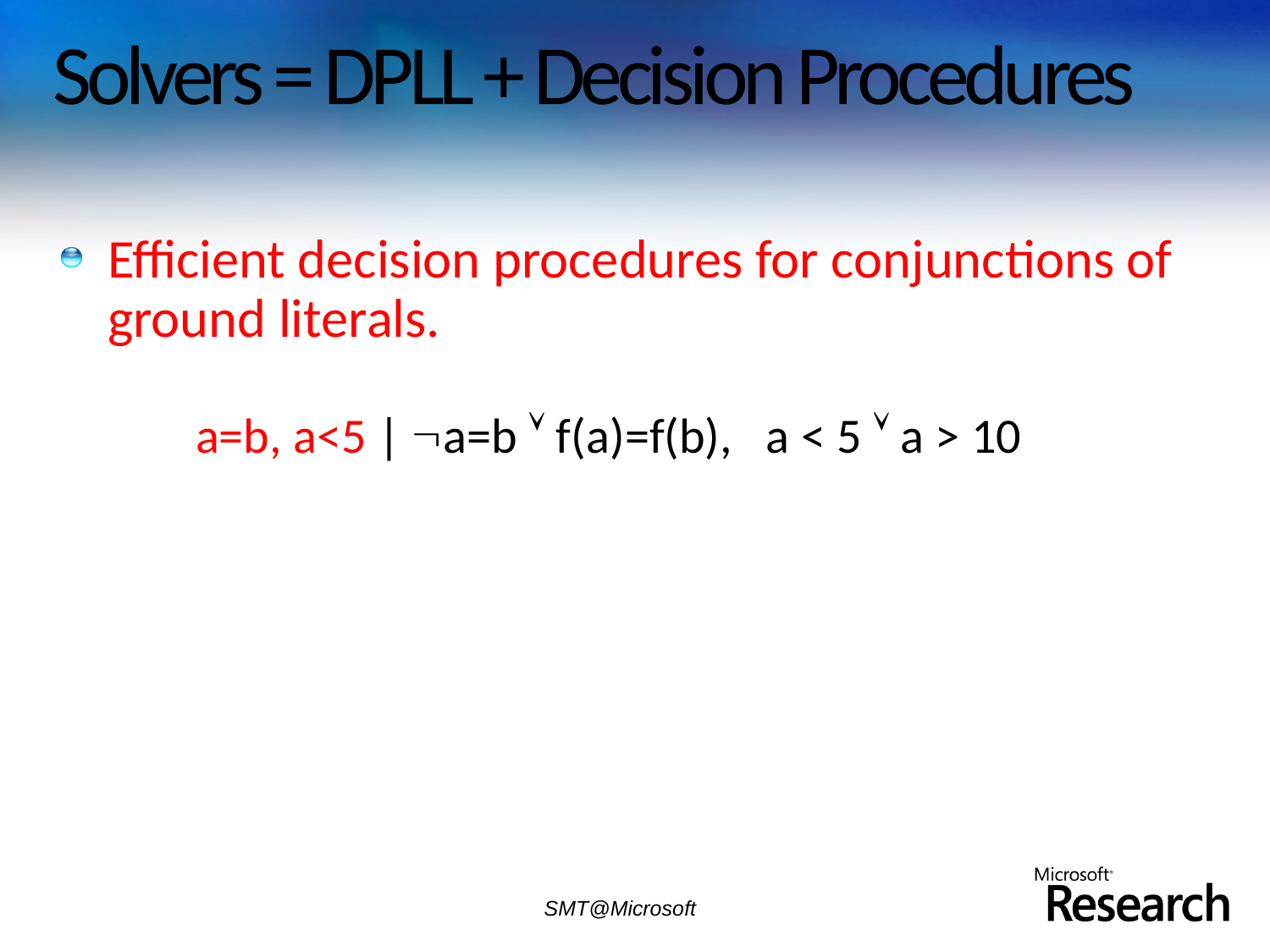

# Solvers = DPLL + Decision Procedures
Efficient decision procedures for conjunctions of ground literals.
 a=b, a<5 | ¬a=b ∨ f(a)=f(b),   a < 5 ∨ a > 10

SMT@Microsoft